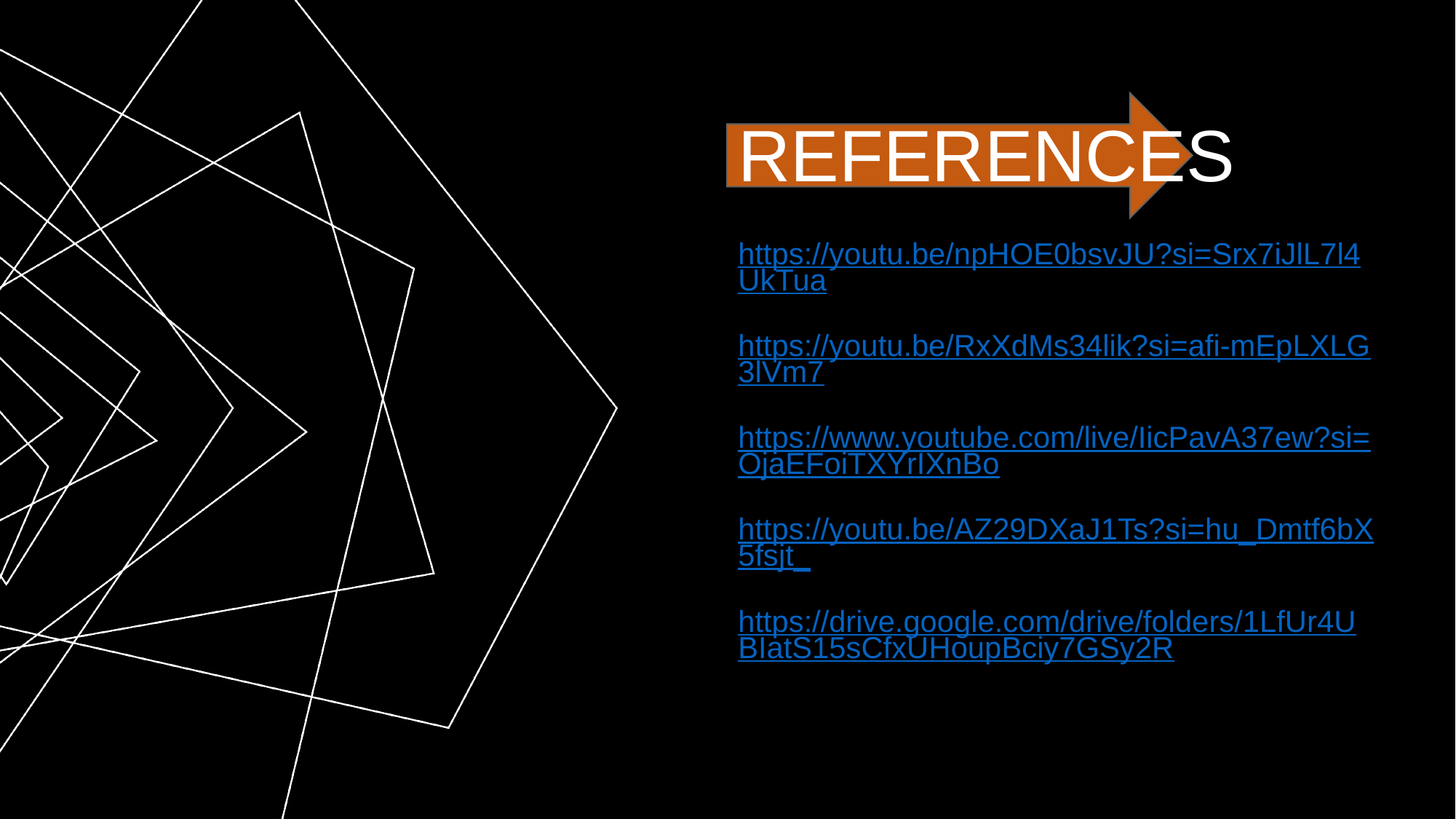

# References

https://youtu.be/npHOE0bsvJU?si=Srx7iJlL7l4UkTua

https://youtu.be/RxXdMs34lik?si=afi-mEpLXLG3lVm7

https://www.youtube.com/live/IicPavA37ew?si=OjaEFoiTXYrIXnBo

https://youtu.be/AZ29DXaJ1Ts?si=hu_Dmtf6bX5fsjt_

https://drive.google.com/drive/folders/1LfUr4UBIatS15sCfxUHoupBciy7GSy2R